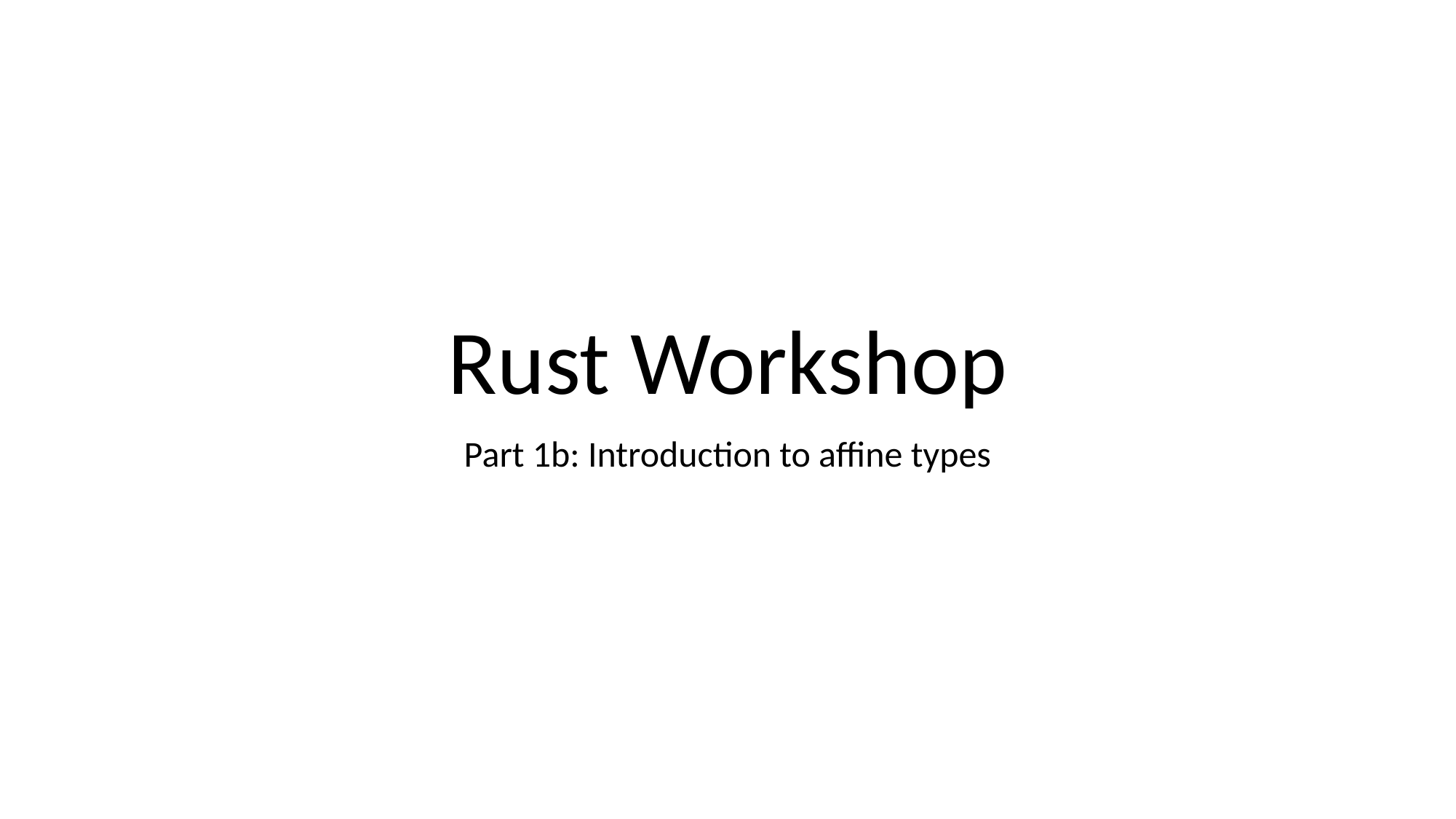

# Rust Workshop
Part 1b: Introduction to affine types